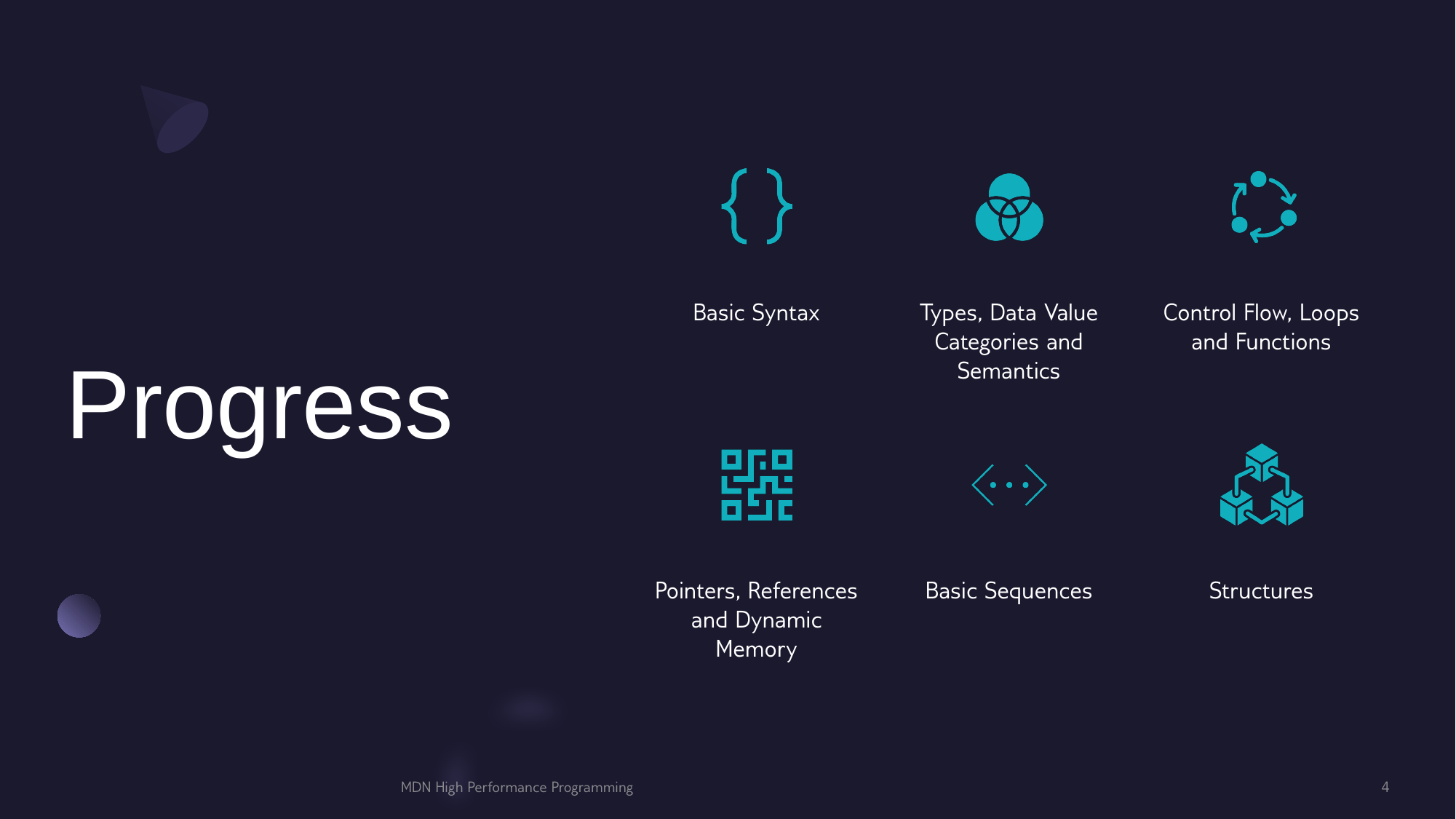

Basic Syntax
Types, Data Value Categories and Semantics
Control Flow, Loops and Functions
Pointers, References and Dynamic Memory
Basic Sequences
Structures

# Progress

MDN High Performance Programming
4